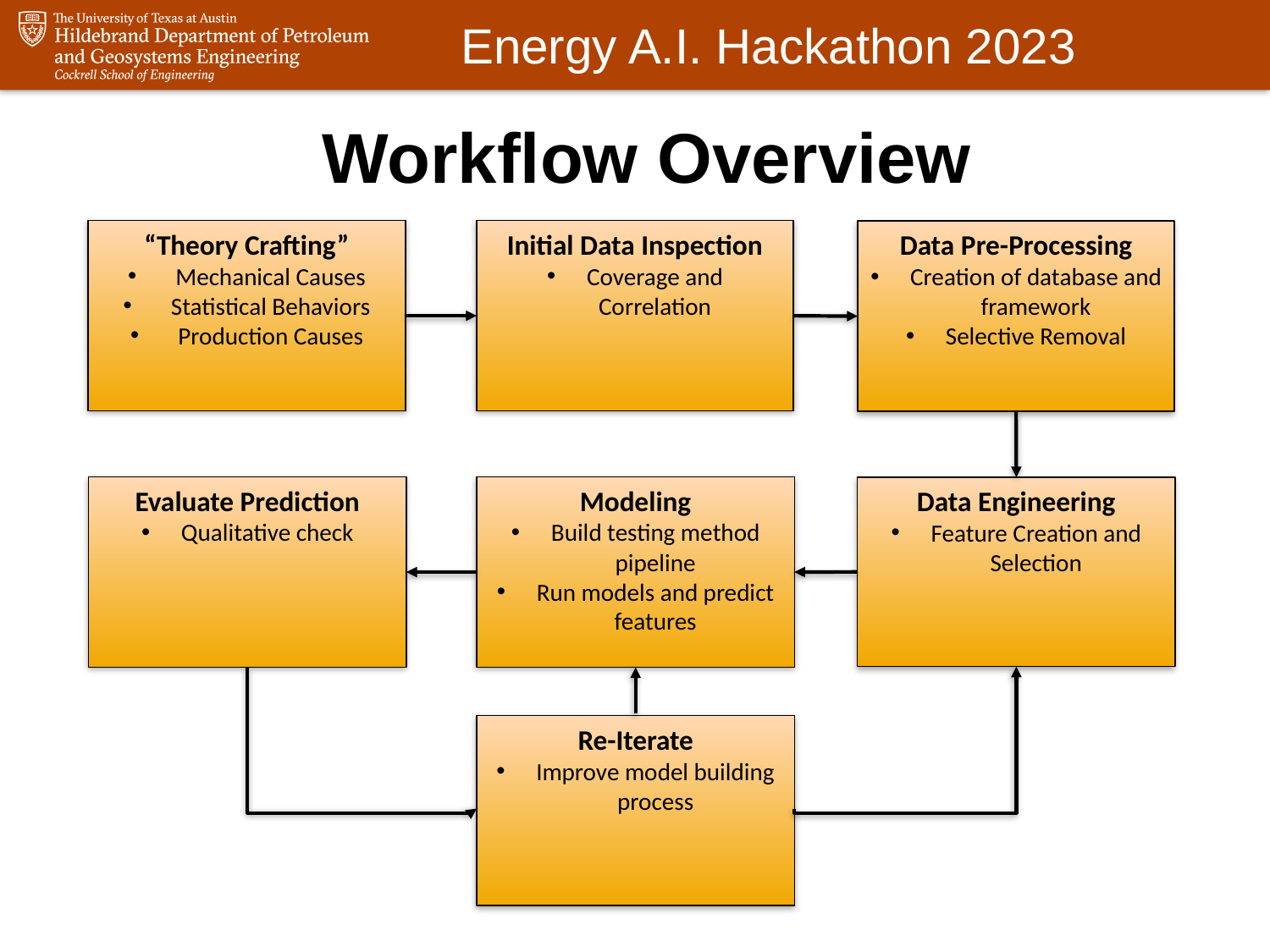

# Workflow Overview
“Theory Crafting”
Mechanical Causes
Statistical Behaviors
Production Causes
Initial Data Inspection
Coverage and Correlation
Data Pre-Processing
Creation of database and framework
Selective Removal
Evaluate Prediction
Qualitative check
Modeling
Build testing method pipeline
Run models and predict features
Data Engineering
Feature Creation and Selection
Re-Iterate
Improve model building process